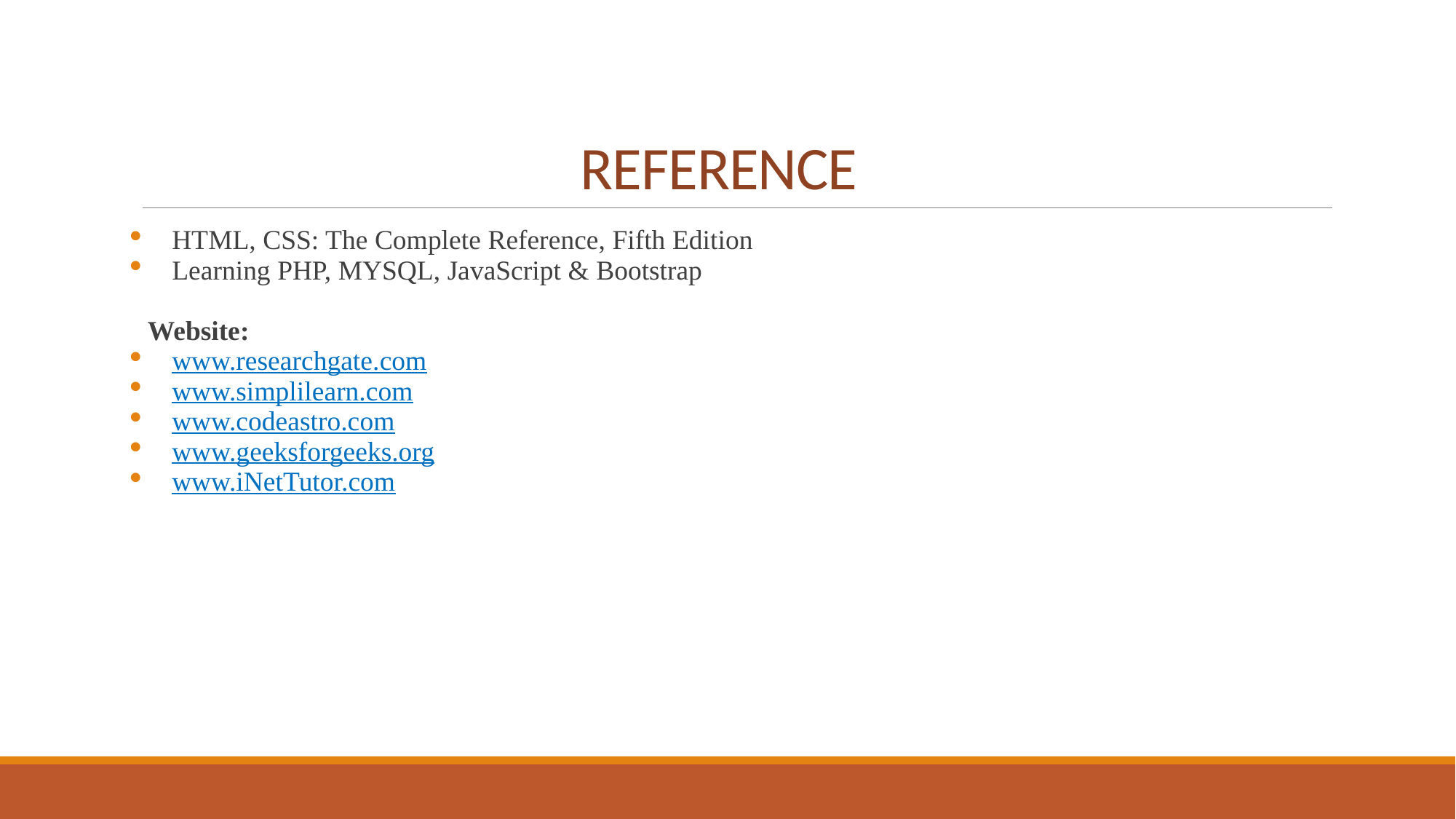

# REFERENCE
HTML, CSS: The Complete Reference, Fifth Edition
Learning PHP, MYSQL, JavaScript & Bootstrap

Website:
www.researchgate.com
www.simplilearn.com
www.codeastro.com
www.geeksforgeeks.org
www.iNetTutor.com